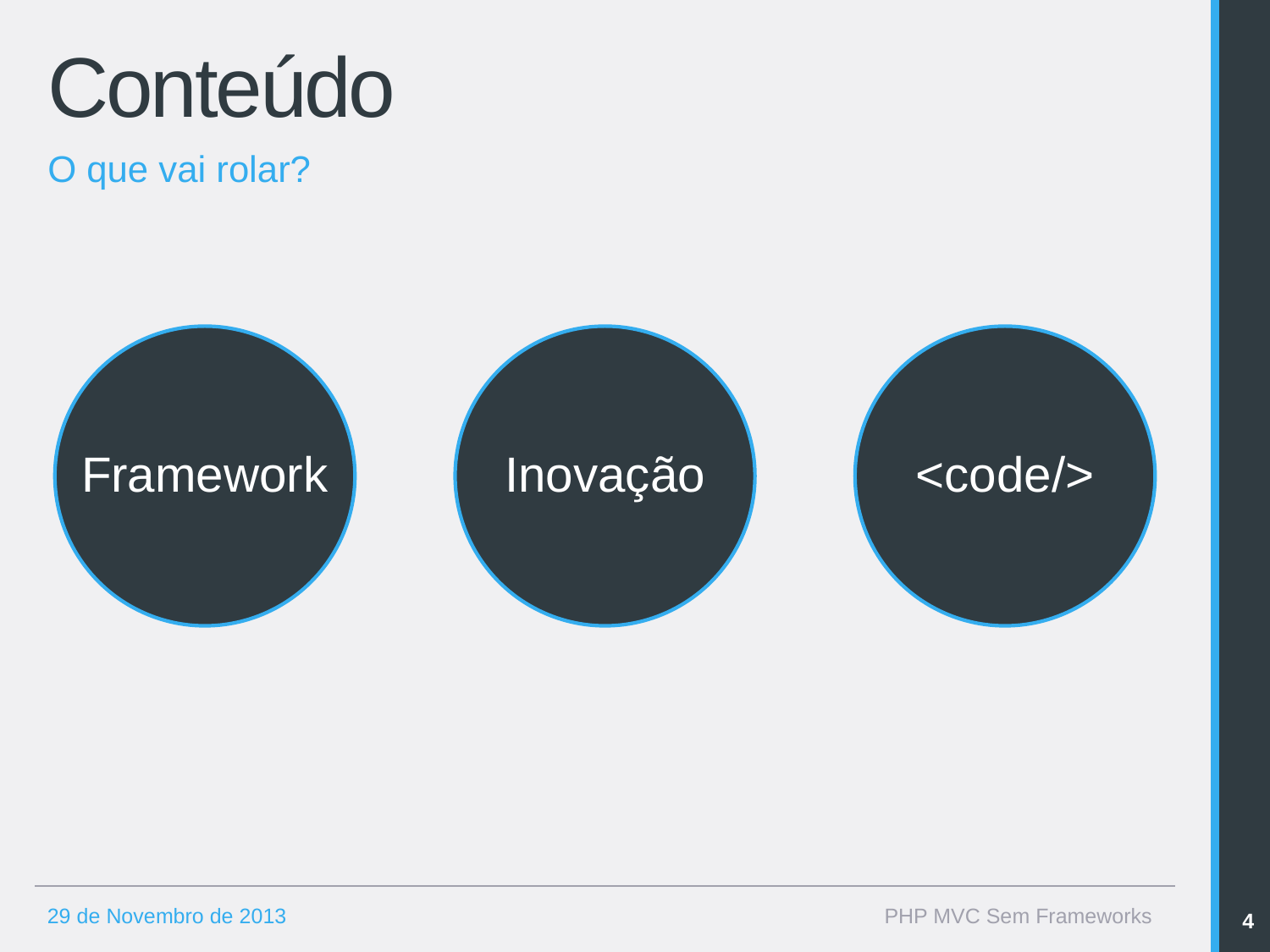

# Conteúdo
O que vai rolar?

Framework
Inovação
<code/>

4